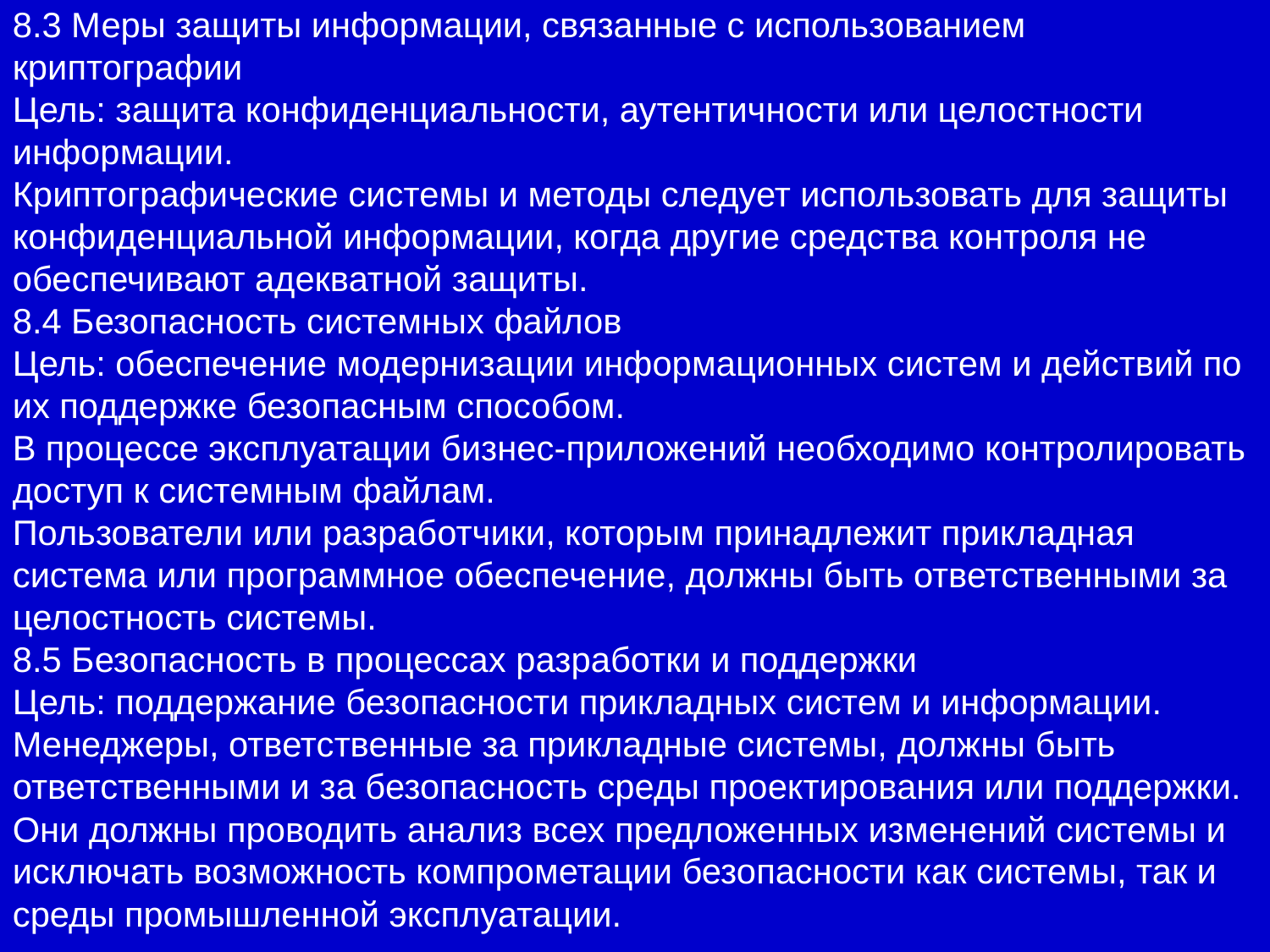

8.3 Меры защиты информации, связанные с использованием криптографии
Цель: защита конфиденциальности, аутентичности или целостности информации.
Криптографические системы и методы следует использовать для защиты конфиденциальной информации, когда другие средства контроля не обеспечивают адекватной защиты.
8.4 Безопасность системных файлов
Цель: обеспечение модернизации информационных систем и действий по их поддержке безопасным способом.
В процессе эксплуатации бизнес-приложений необходимо контролировать доступ к системным файлам.
Пользователи или разработчики, которым принадлежит прикладная система или программное обеспечение, должны быть ответственными за целостность системы.
8.5 Безопасность в процессах разработки и поддержки
Цель: поддержание безопасности прикладных систем и информации.
Менеджеры, ответственные за прикладные системы, должны быть ответственными и за безопасность среды проектирования или поддержки. Они должны проводить анализ всех предложенных изменений системы и исключать возможность компрометации безопасности как системы, так и среды промышленной эксплуатации.